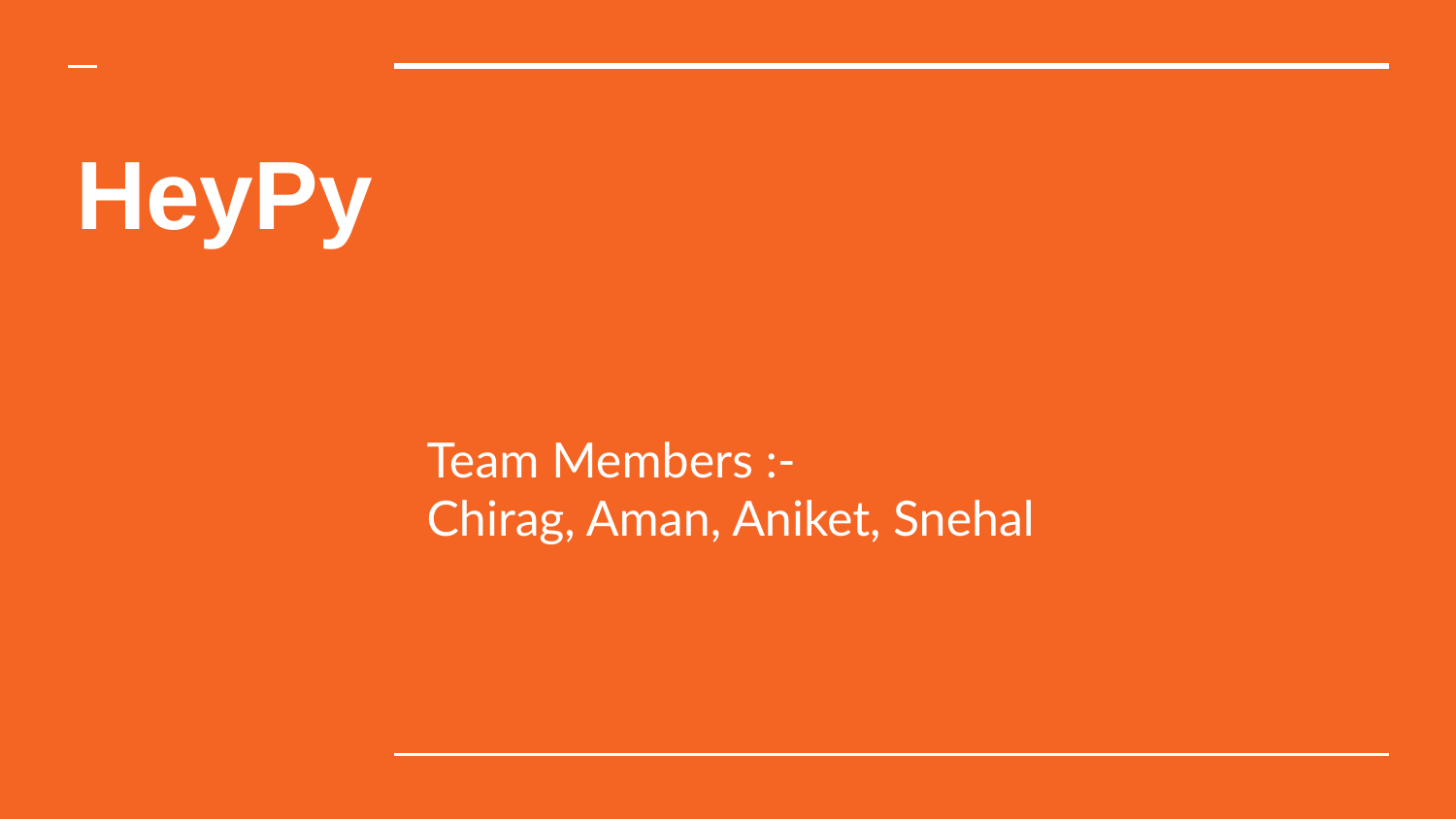

# HeyPy
Team Members :-
Chirag, Aman, Aniket, Snehal